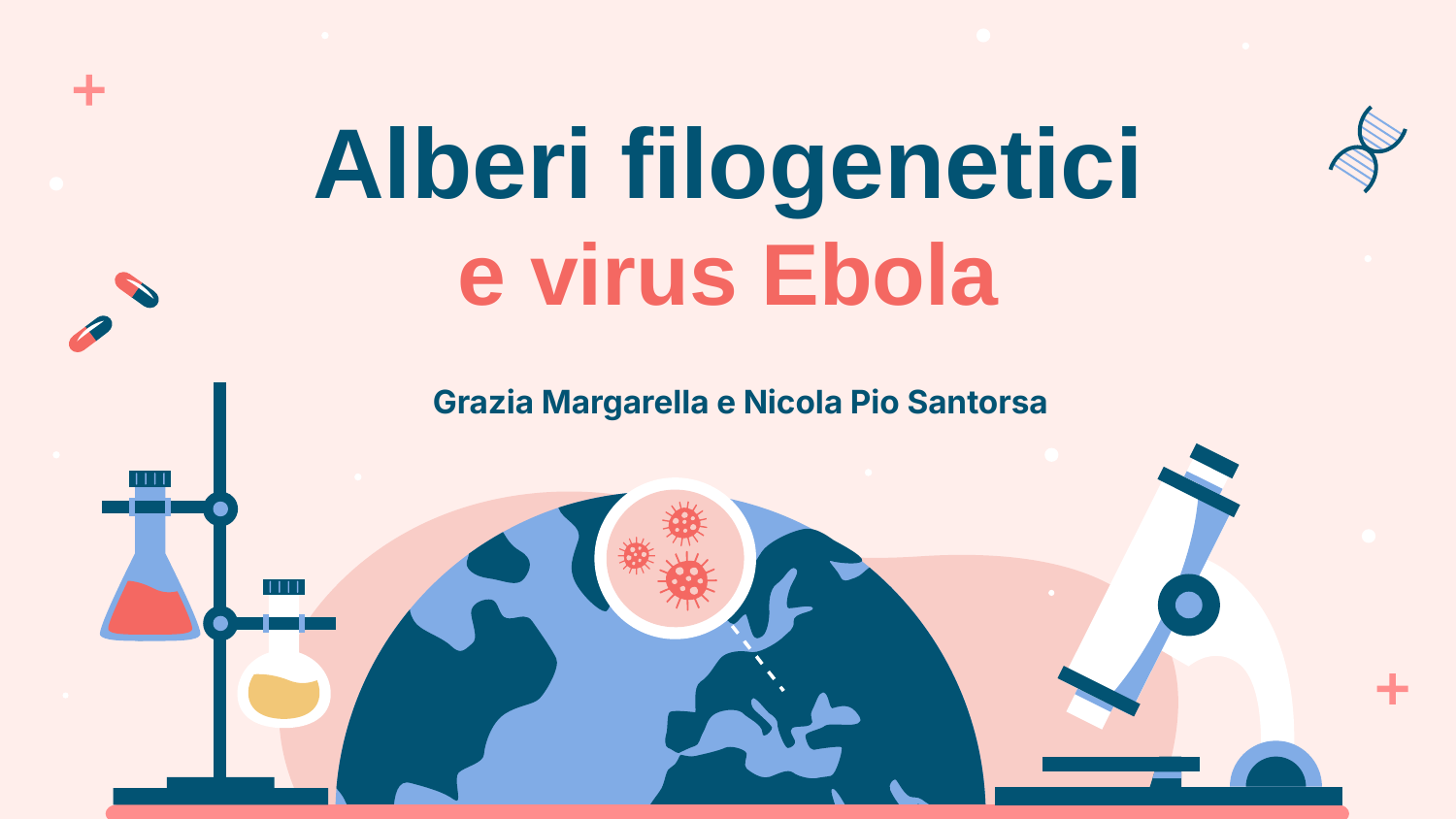

# Alberi filogenetici
e virus Ebola

Grazia Margarella e Nicola Pio Santorsa